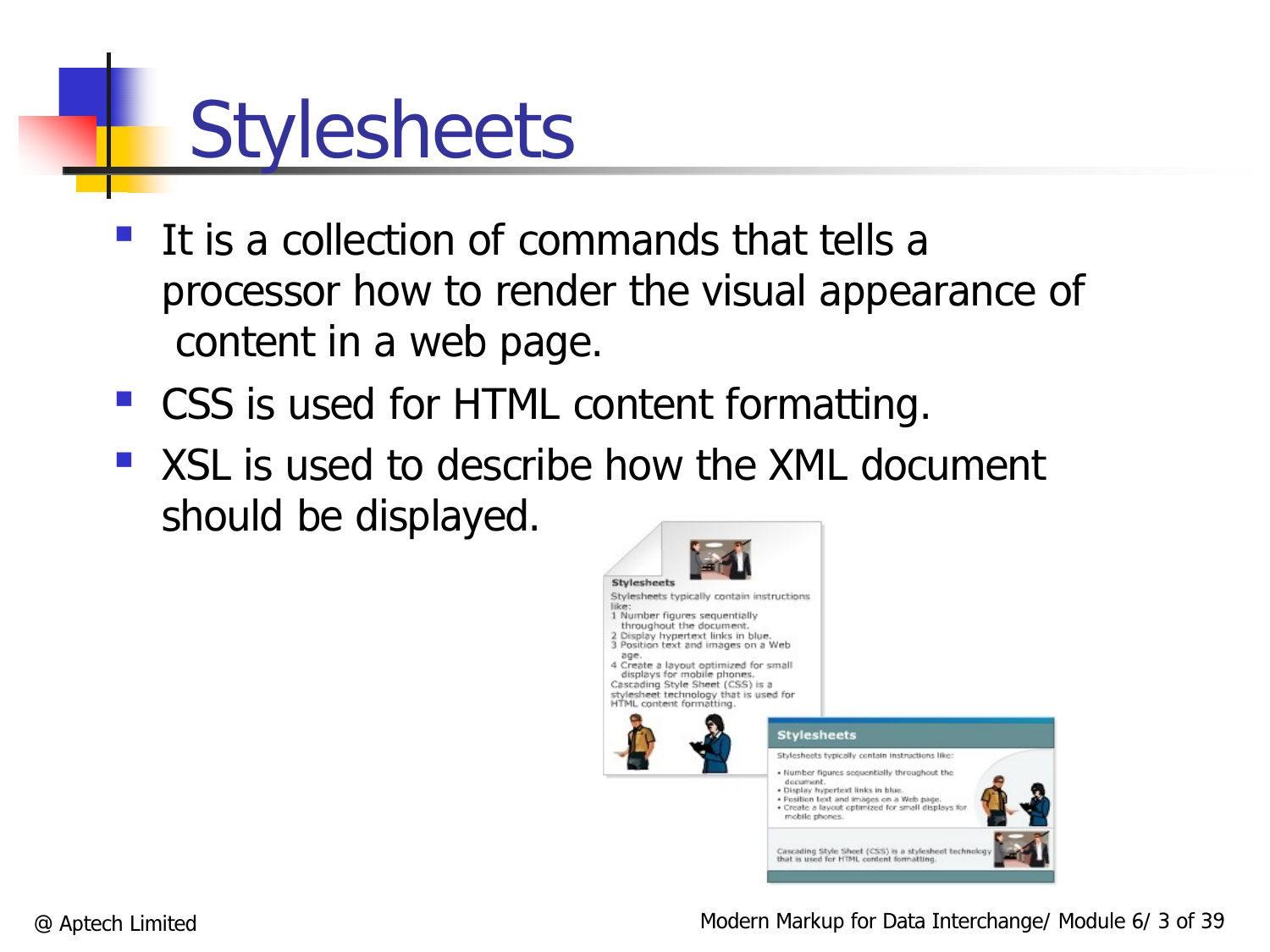

# Stylesheets

It is a collection of commands that tells a  processor how to render the visual appearance of  content in a web page.
CSS is used for HTML content formatting.
XSL is used to describe how the XML document  should be displayed.

@ Aptech Limited
Modern Markup for Data Interchange/ Module 6/ 3 of 39